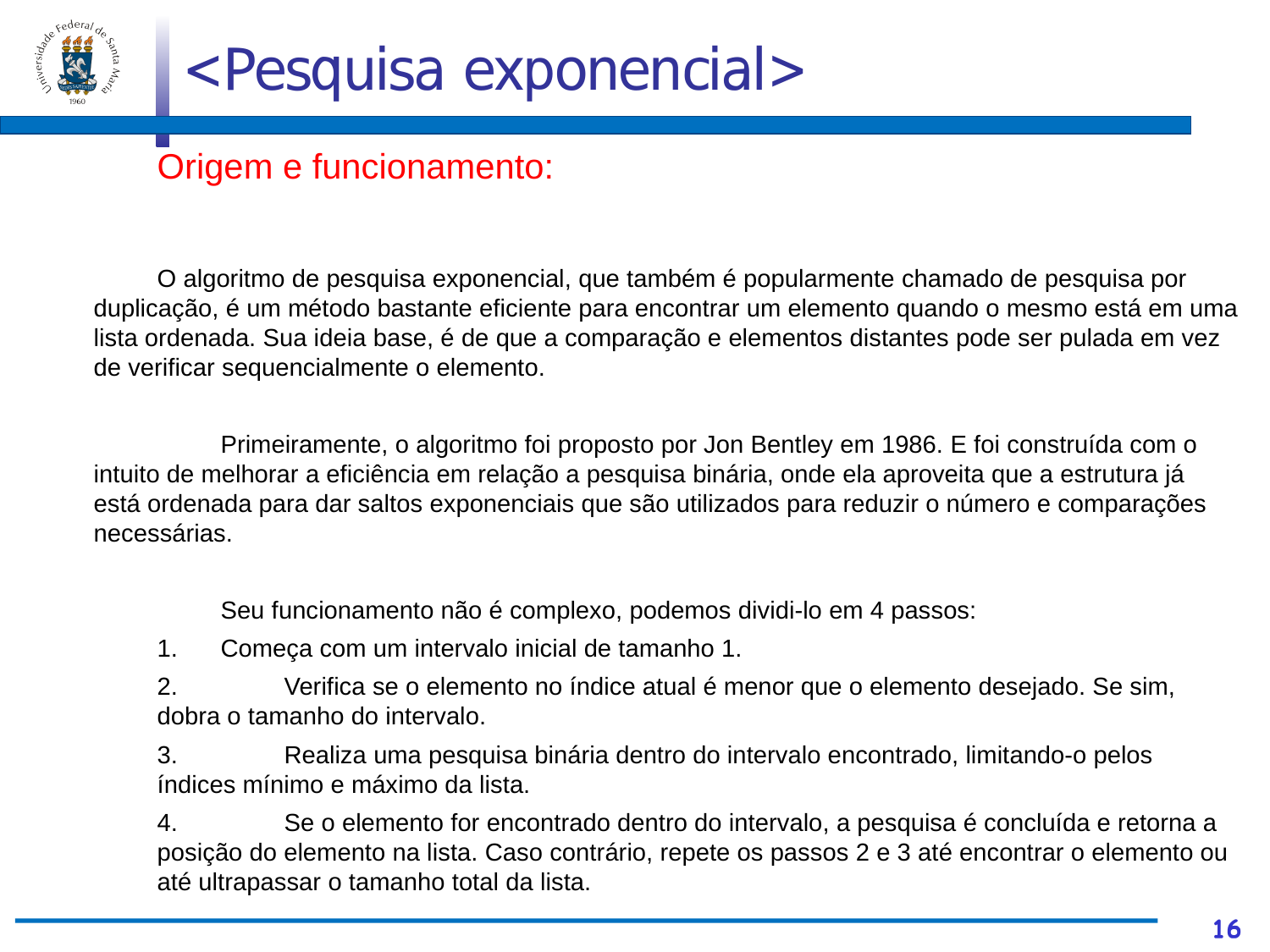

<Pesquisa exponencial>
	Origem e funcionamento:

O algoritmo de pesquisa exponencial, que também é popularmente chamado de pesquisa por duplicação, é um método bastante eficiente para encontrar um elemento quando o mesmo está em uma lista ordenada. Sua ideia base, é de que a comparação e elementos distantes pode ser pulada em vez de verificar sequencialmente o elemento.

	Primeiramente, o algoritmo foi proposto por Jon Bentley em 1986. E foi construída com o intuito de melhorar a eficiência em relação a pesquisa binária, onde ela aproveita que a estrutura já está ordenada para dar saltos exponenciais que são utilizados para reduzir o número e comparações necessárias.

	Seu funcionamento não é complexo, podemos dividi-lo em 4 passos:
1.	Começa com um intervalo inicial de tamanho 1.
2.	Verifica se o elemento no índice atual é menor que o elemento desejado. Se sim, dobra o tamanho do intervalo.
3.	Realiza uma pesquisa binária dentro do intervalo encontrado, limitando-o pelos índices mínimo e máximo da lista.
4.	Se o elemento for encontrado dentro do intervalo, a pesquisa é concluída e retorna a posição do elemento na lista. Caso contrário, repete os passos 2 e 3 até encontrar o elemento ou até ultrapassar o tamanho total da lista.

16